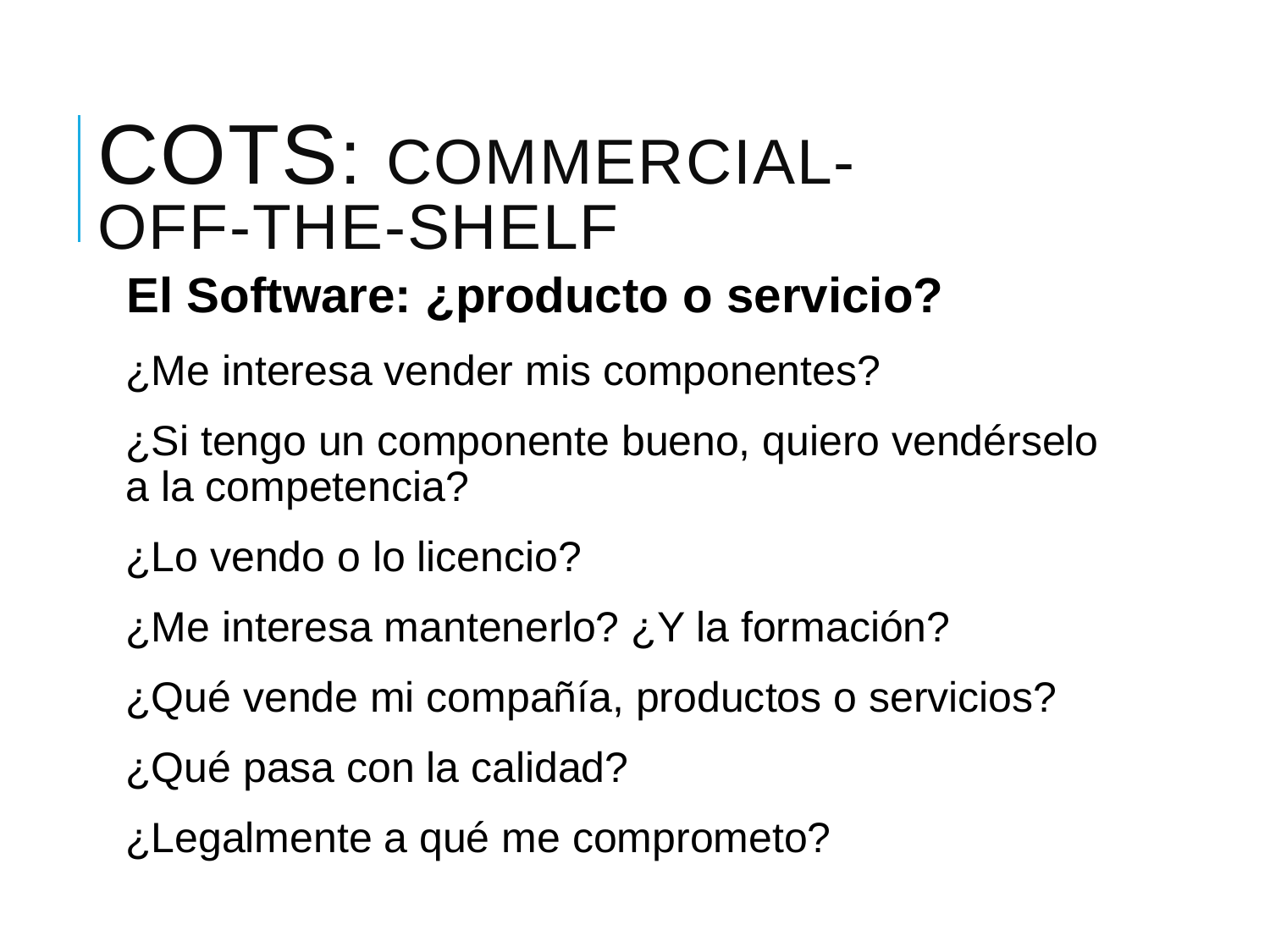

# COTS: Commercial-Off-The-Shelf
El Software: ¿producto o servicio?
¿Me interesa vender mis componentes?
¿Si tengo un componente bueno, quiero vendérselo a la competencia?
¿Lo vendo o lo licencio?
¿Me interesa mantenerlo? ¿Y la formación?
¿Qué vende mi compañía, productos o servicios?
¿Qué pasa con la calidad?
¿Legalmente a qué me comprometo?